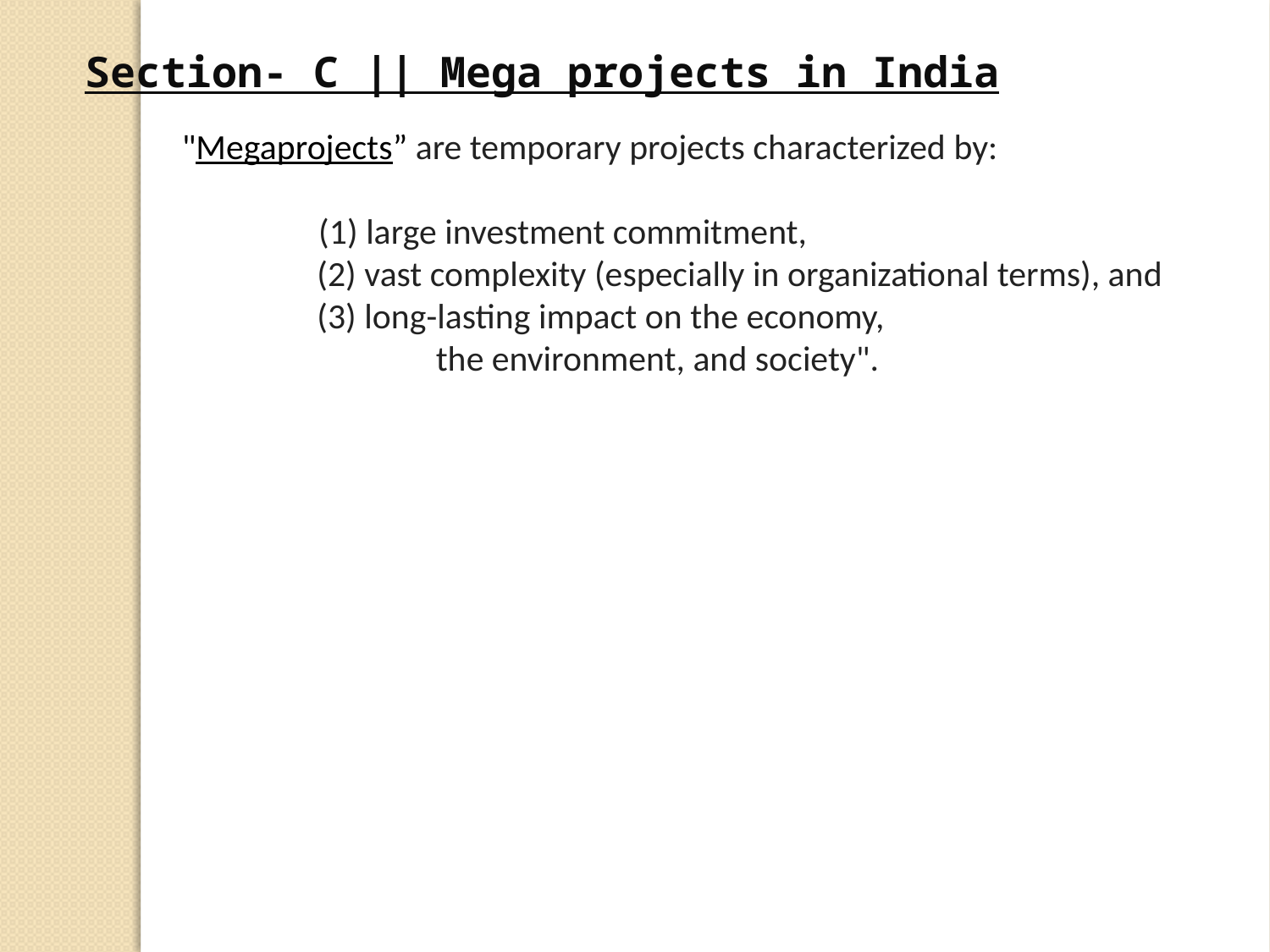

Section- C || Mega projects in India
"Megaprojects” are temporary projects characterized by:

	 (1) large investment commitment,
 (2) vast complexity (especially in organizational terms), and
 (3) long-lasting impact on the economy,
	the environment, and society".